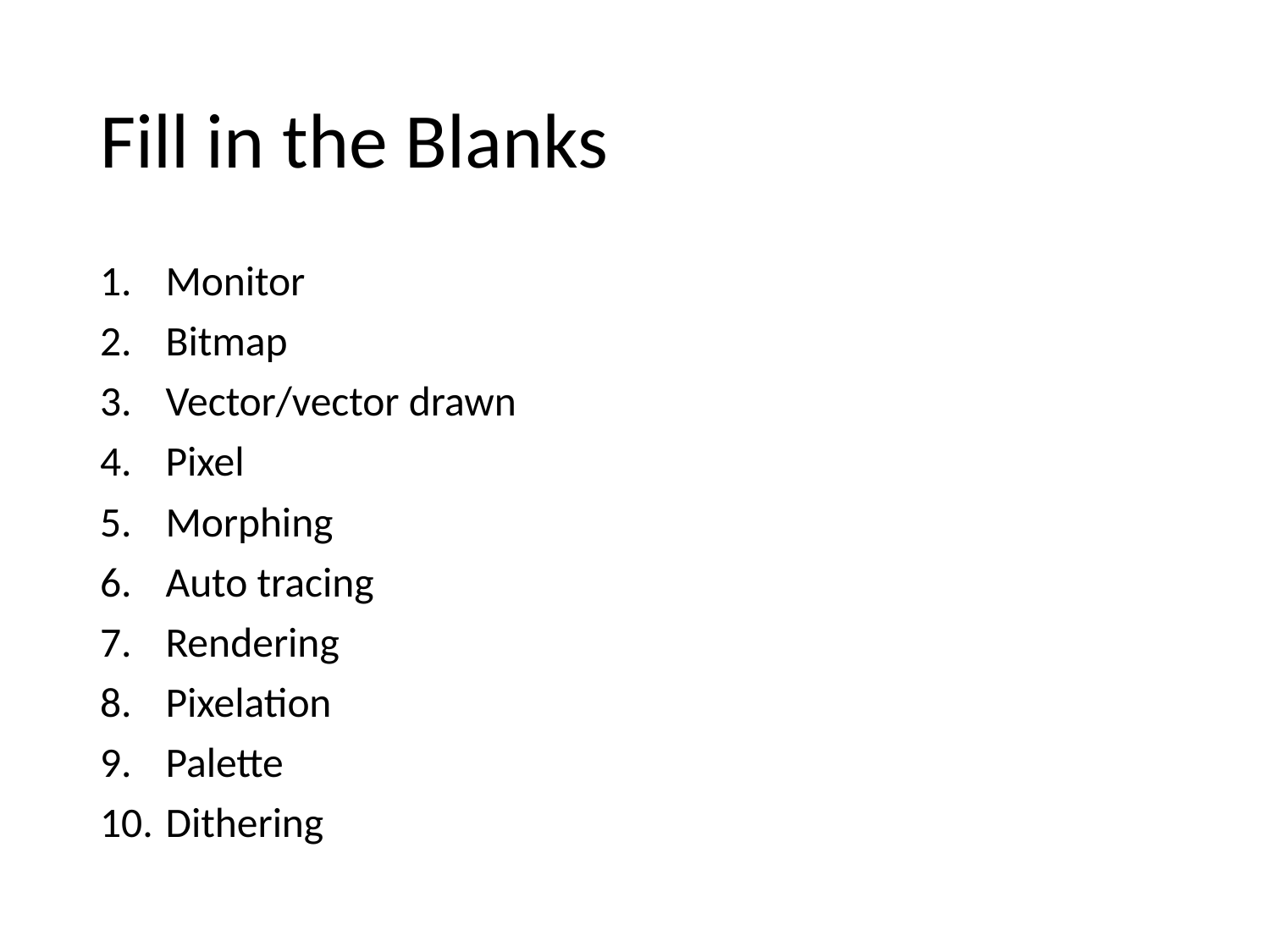

# Fill in the Blanks
Monitor
Bitmap
Vector/vector drawn
Pixel
Morphing
Auto tracing
Rendering
Pixelation
Palette
Dithering